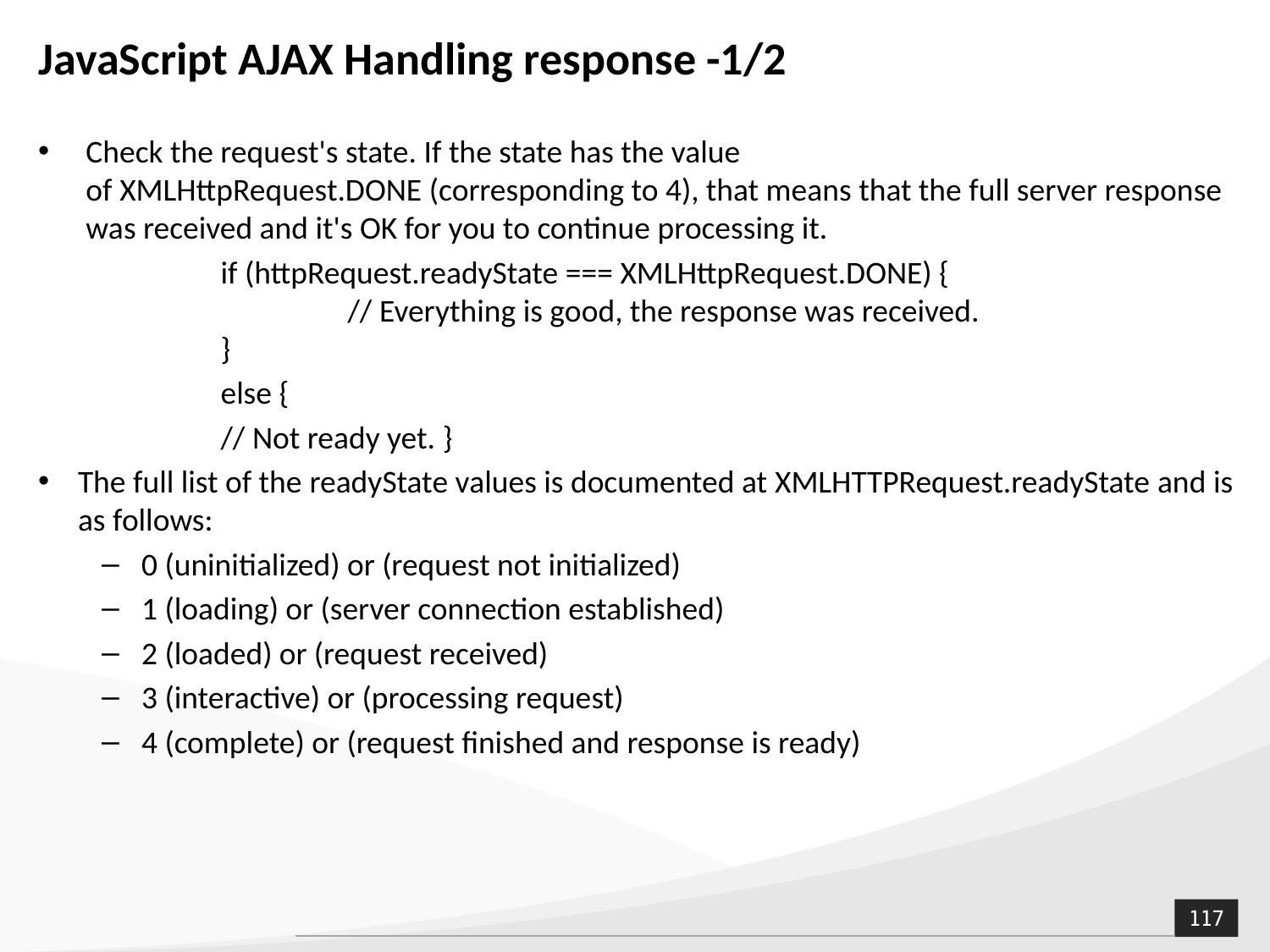

# JavaScript AJAX Handling response -1/2
Check the request's state. If the state has the value of XMLHttpRequest.DONE (corresponding to 4), that means that the full server response was received and it's OK for you to continue processing it.
	if (httpRequest.readyState === XMLHttpRequest.DONE) {
		// Everything is good, the response was received.
	}
	else {
	// Not ready yet. }
The full list of the readyState values is documented at XMLHTTPRequest.readyState and is as follows:
0 (uninitialized) or (request not initialized)
1 (loading) or (server connection established)
2 (loaded) or (request received)
3 (interactive) or (processing request)
4 (complete) or (request finished and response is ready)